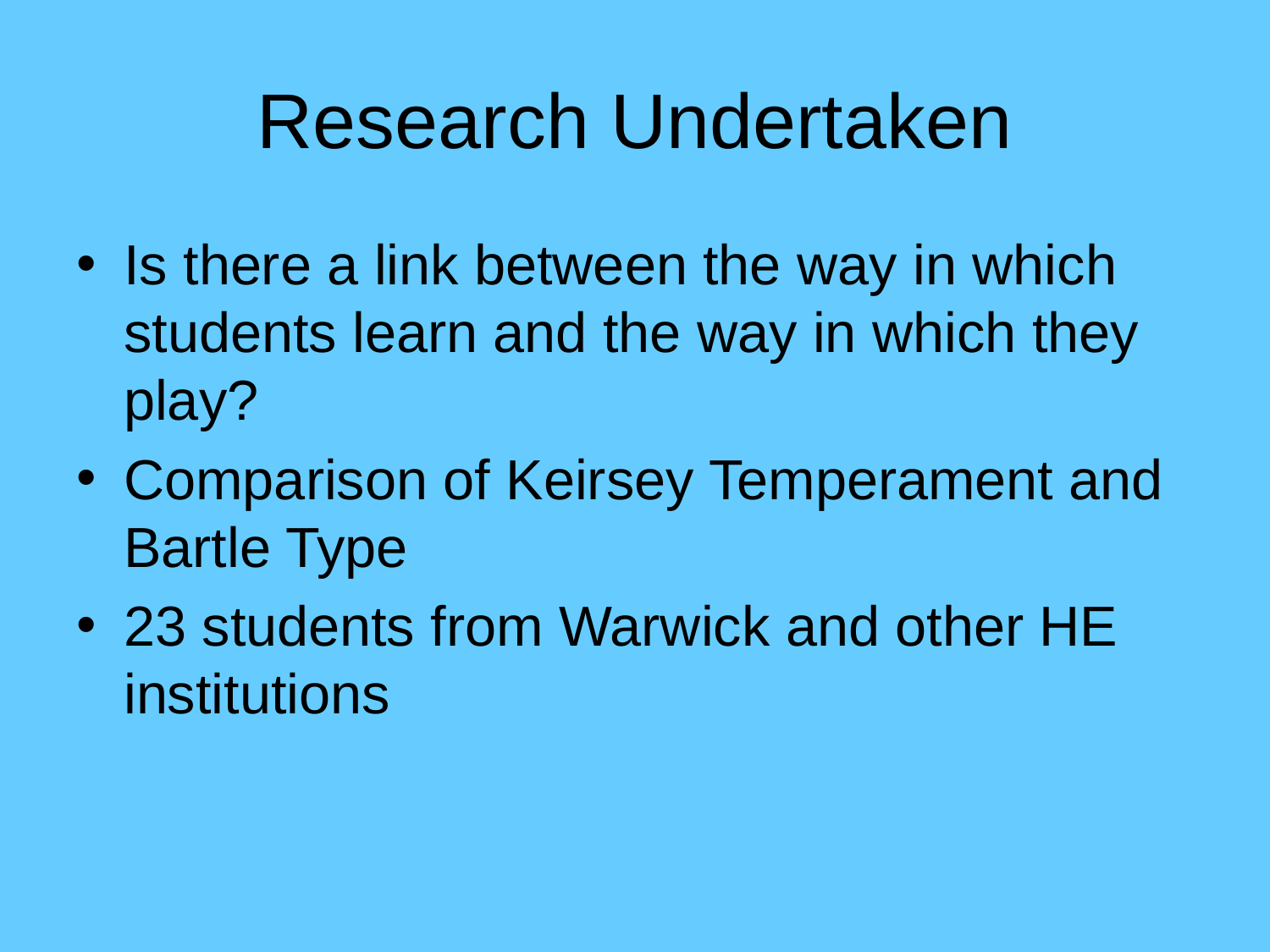

# Research Undertaken
Is there a link between the way in which students learn and the way in which they play?
Comparison of Keirsey Temperament and Bartle Type
23 students from Warwick and other HE institutions